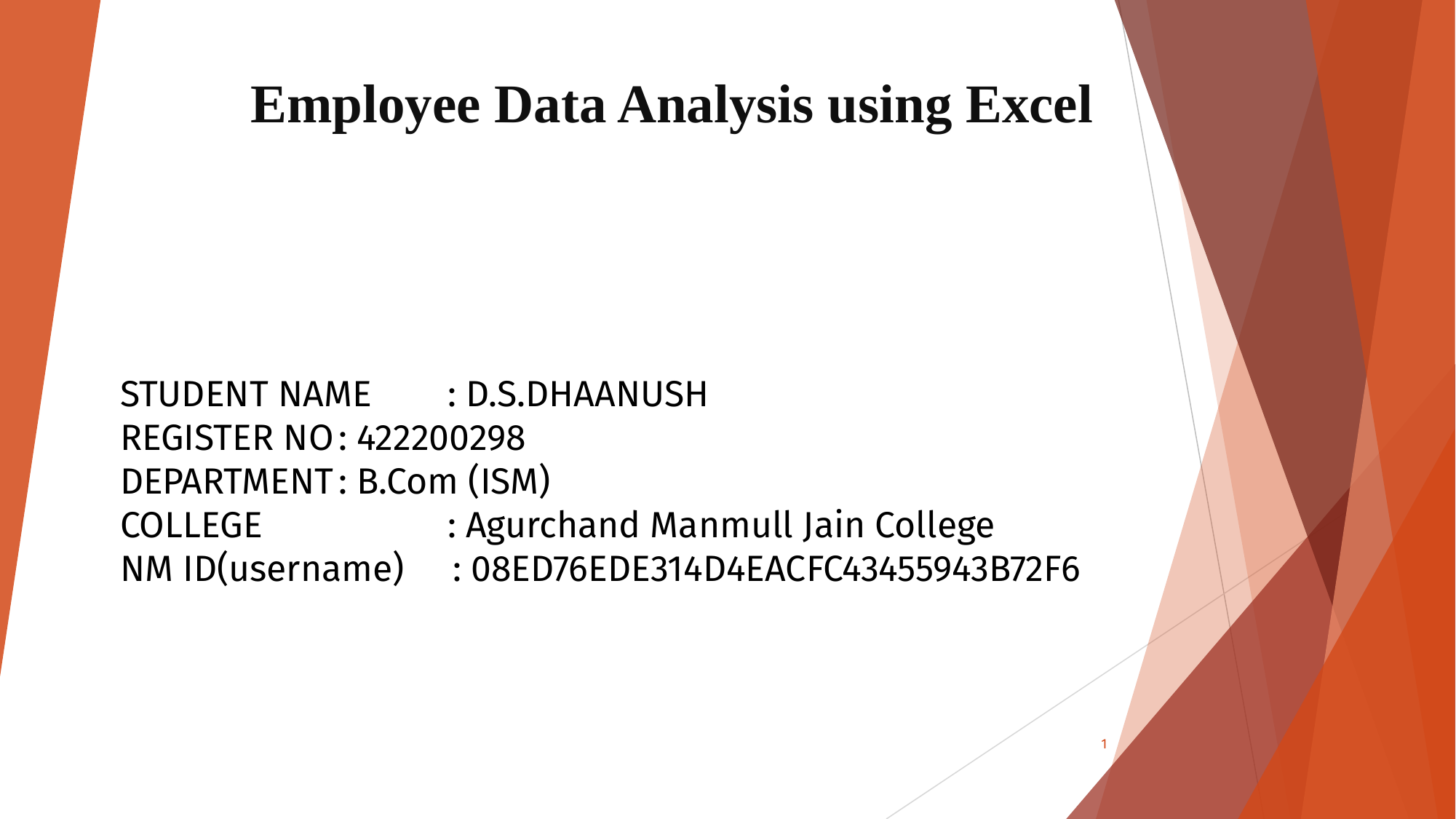

# Employee Data Analysis using Excel
STUDENT NAME	: D.S.DHAANUSH
REGISTER NO	: 422200298
DEPARTMENT	: B.Com (ISM)
COLLEGE		: Agurchand Manmull Jain College
NM ID(username)     : 08ED76EDE314D4EACFC43455943B72F6
1